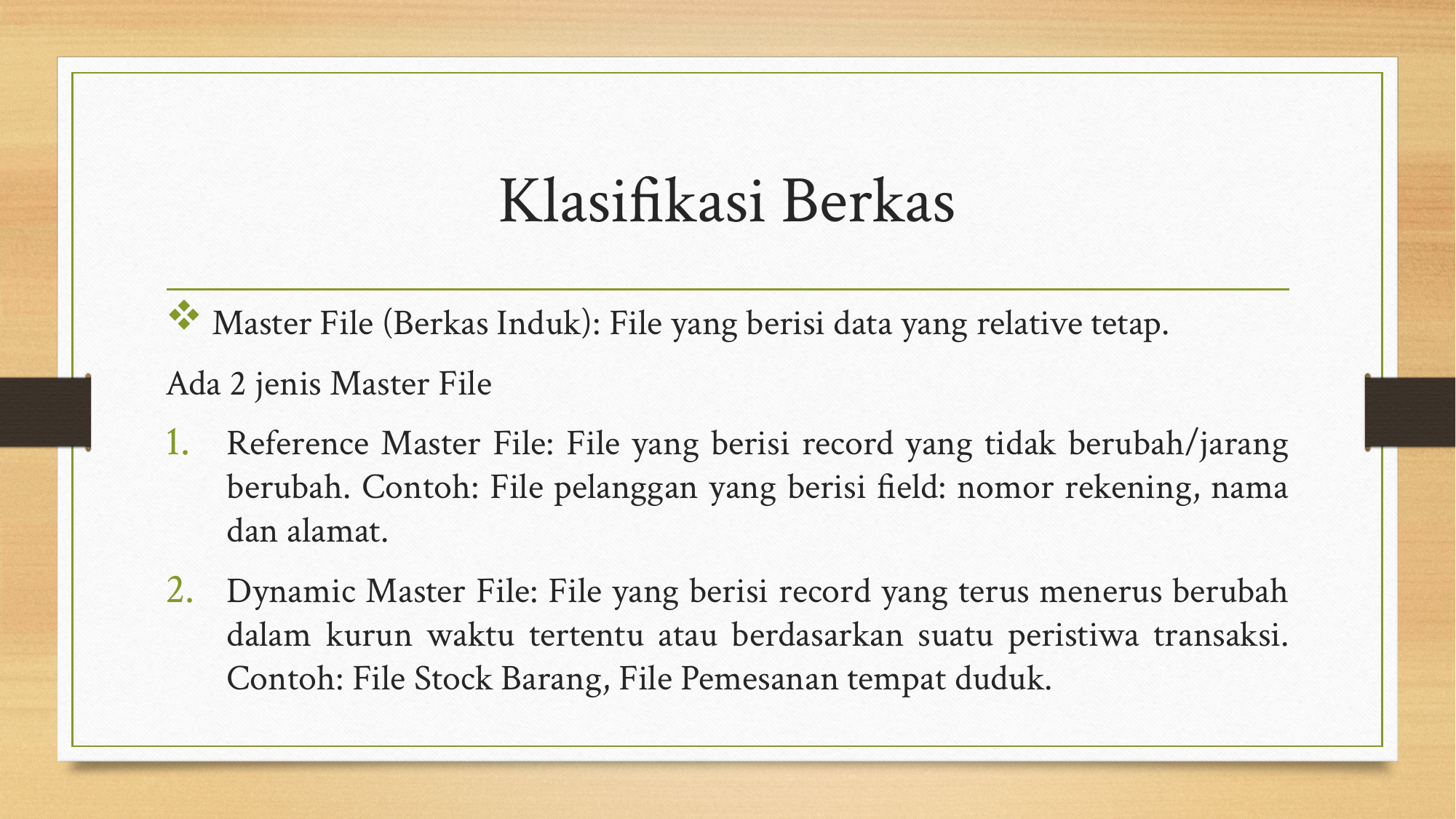

# Klasifikasi Berkas
 Master File (Berkas Induk): File yang berisi data yang relative tetap.
Ada 2 jenis Master File
Reference Master File: File yang berisi record yang tidak berubah/jarang berubah. Contoh: File pelanggan yang berisi field: nomor rekening, nama dan alamat.
Dynamic Master File: File yang berisi record yang terus menerus berubah dalam kurun waktu tertentu atau berdasarkan suatu peristiwa transaksi. Contoh: File Stock Barang, File Pemesanan tempat duduk.